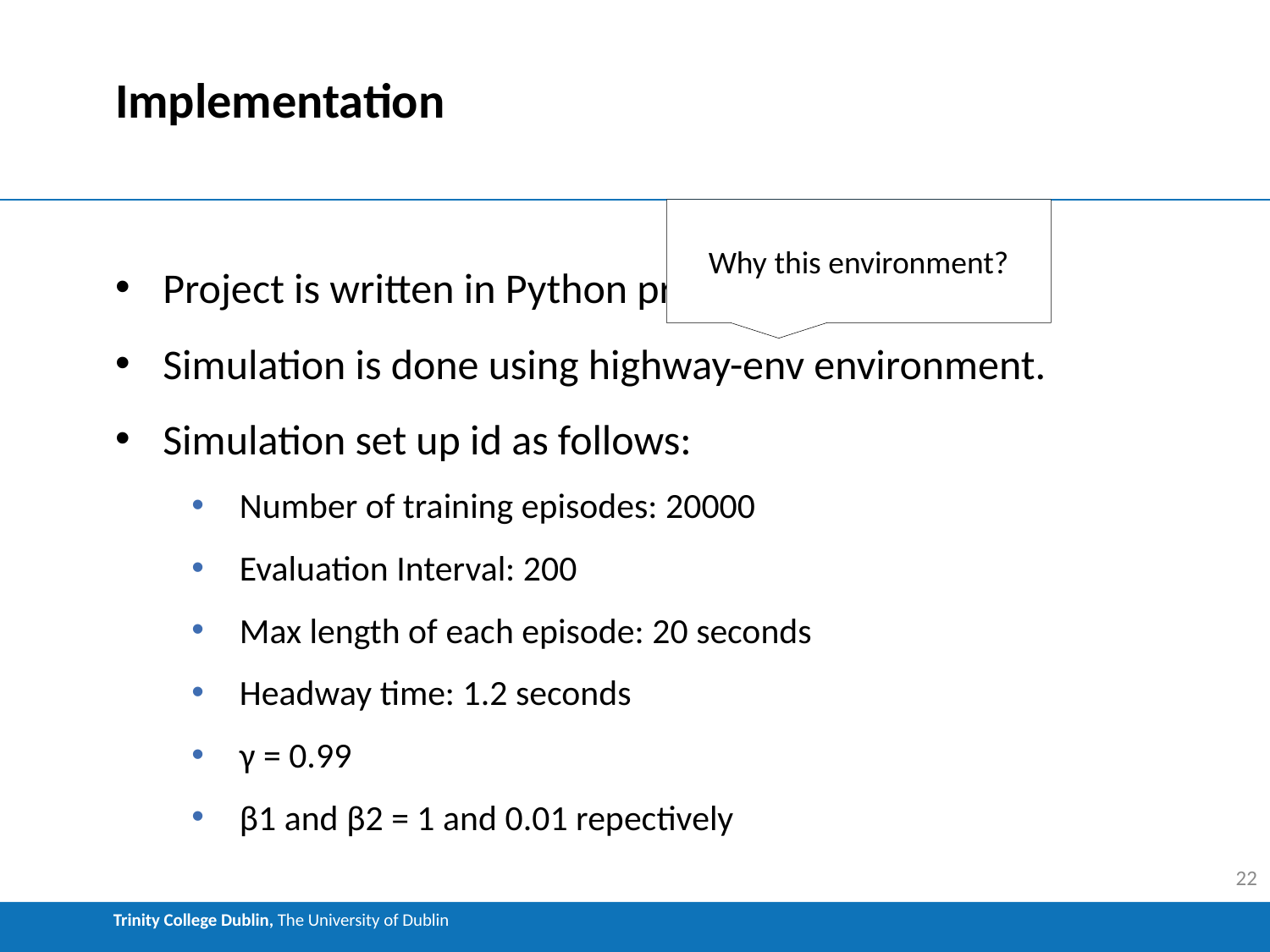

# Implementation
Why this environment?
Project is written in Python programming language.
Simulation is done using highway-env environment.
Simulation set up id as follows:
Number of training episodes: 20000
Evaluation Interval: 200
Max length of each episode: 20 seconds
Headway time: 1.2 seconds
γ = 0.99
β1 and β2 = 1 and 0.01 repectively
22